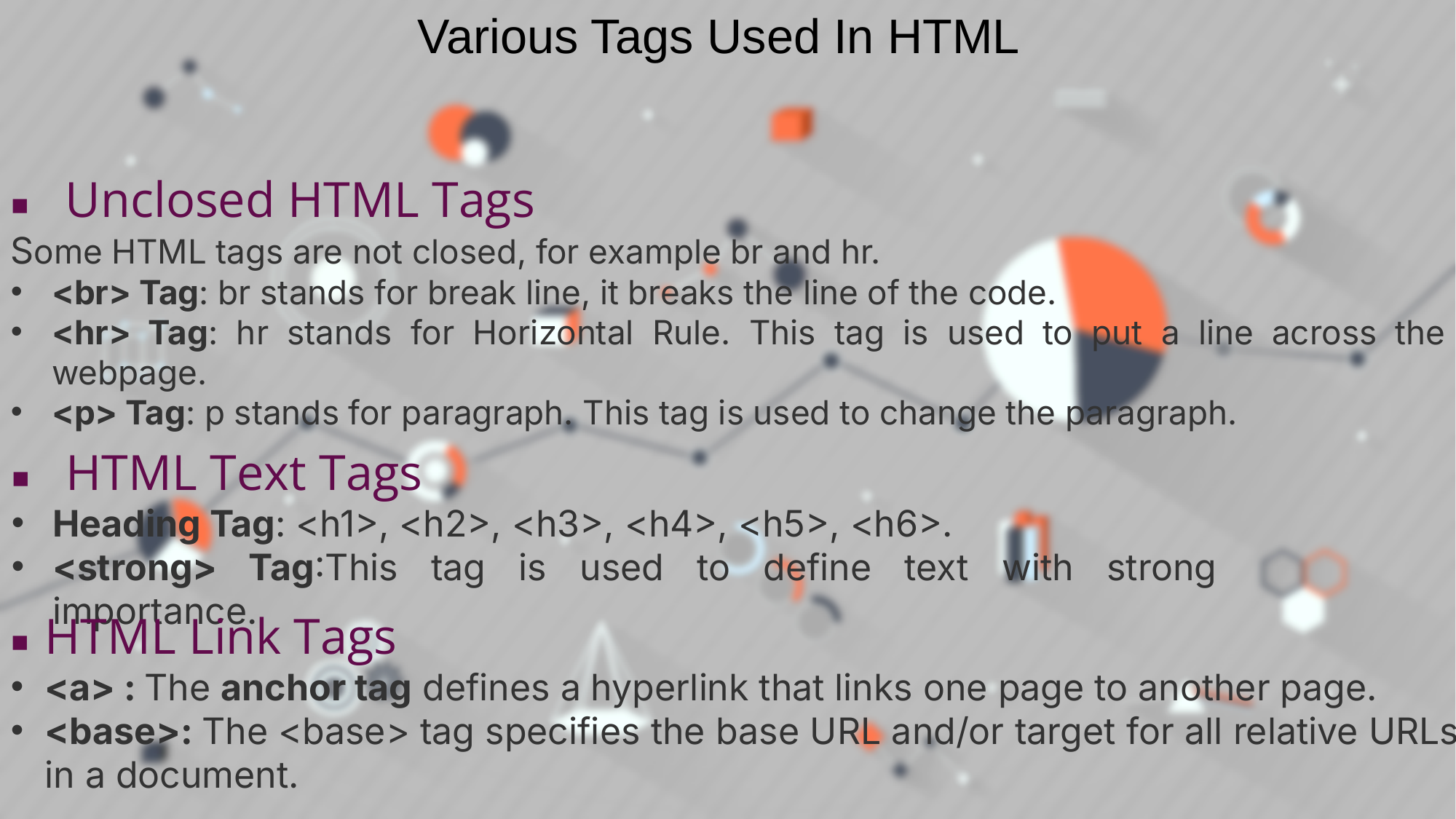

Various Tags Used In HTML
Unclosed HTML Tags
Some HTML tags are not closed, for example br and hr.
<br> Tag: br stands for break line, it breaks the line of the code.
<hr> Tag: hr stands for Horizontal Rule. This tag is used to put a line across the webpage.
<p> Tag: p stands for paragraph. This tag is used to change the paragraph.
HTML Text Tags
Heading Tag: <h1>, <h2>, <h3>, <h4>, <h5>, <h6>.
<strong> Tag:This tag is used to define text with strong importance.

HTML Link Tags
<a> : The anchor tag defines a hyperlink that links one page to another page.
<base>: The <base> tag specifies the base URL and/or target for all relative URLs in a document.